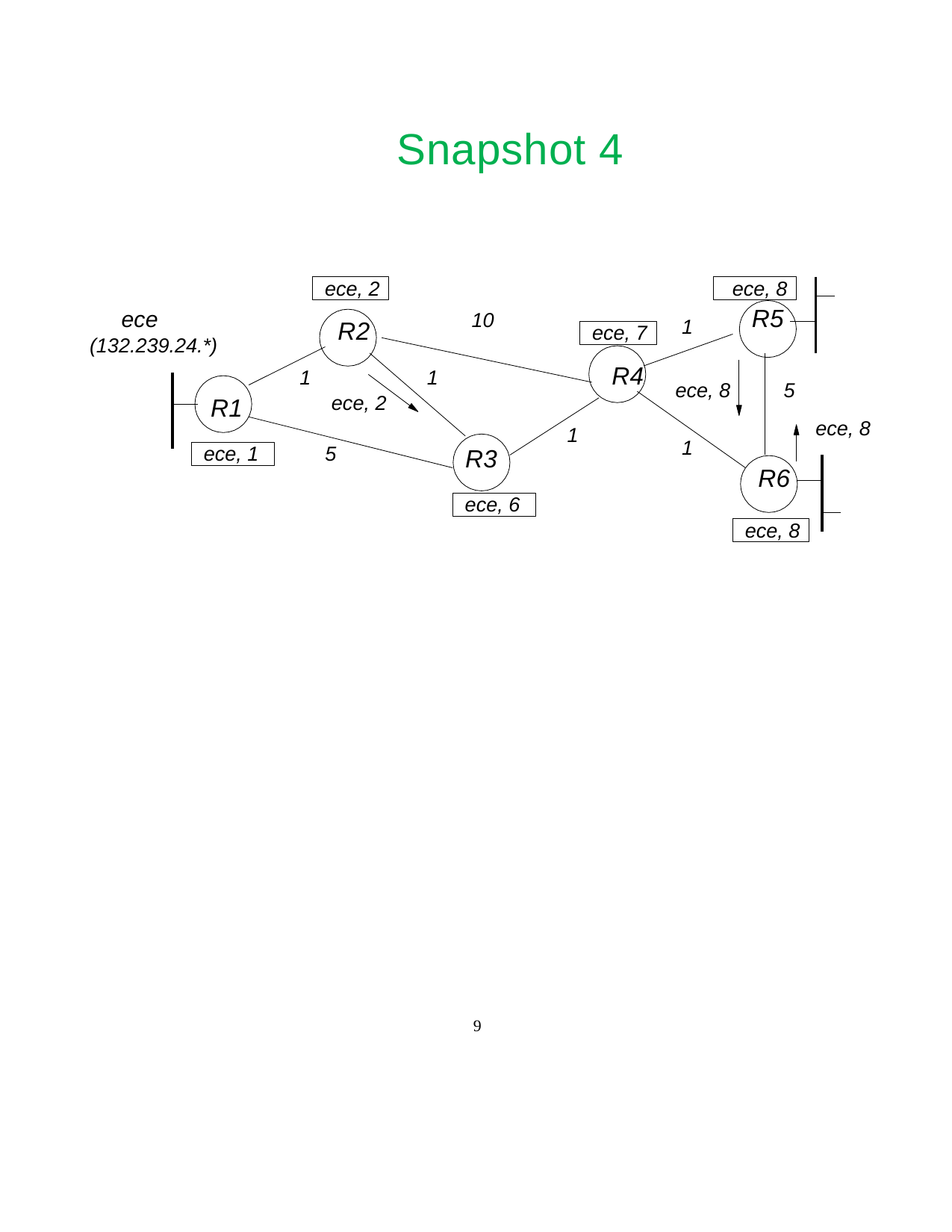

Snapshot 4

ece, 2
ece, 8

R5
ece
(132.239.24.*)
10

1
R2

ece, 7

R4
1
1

5
ece, 8
ece, 2

R1

ece, 8

1

1
5
ece, 1
R3

R6

ece, 6

ece, 8
9